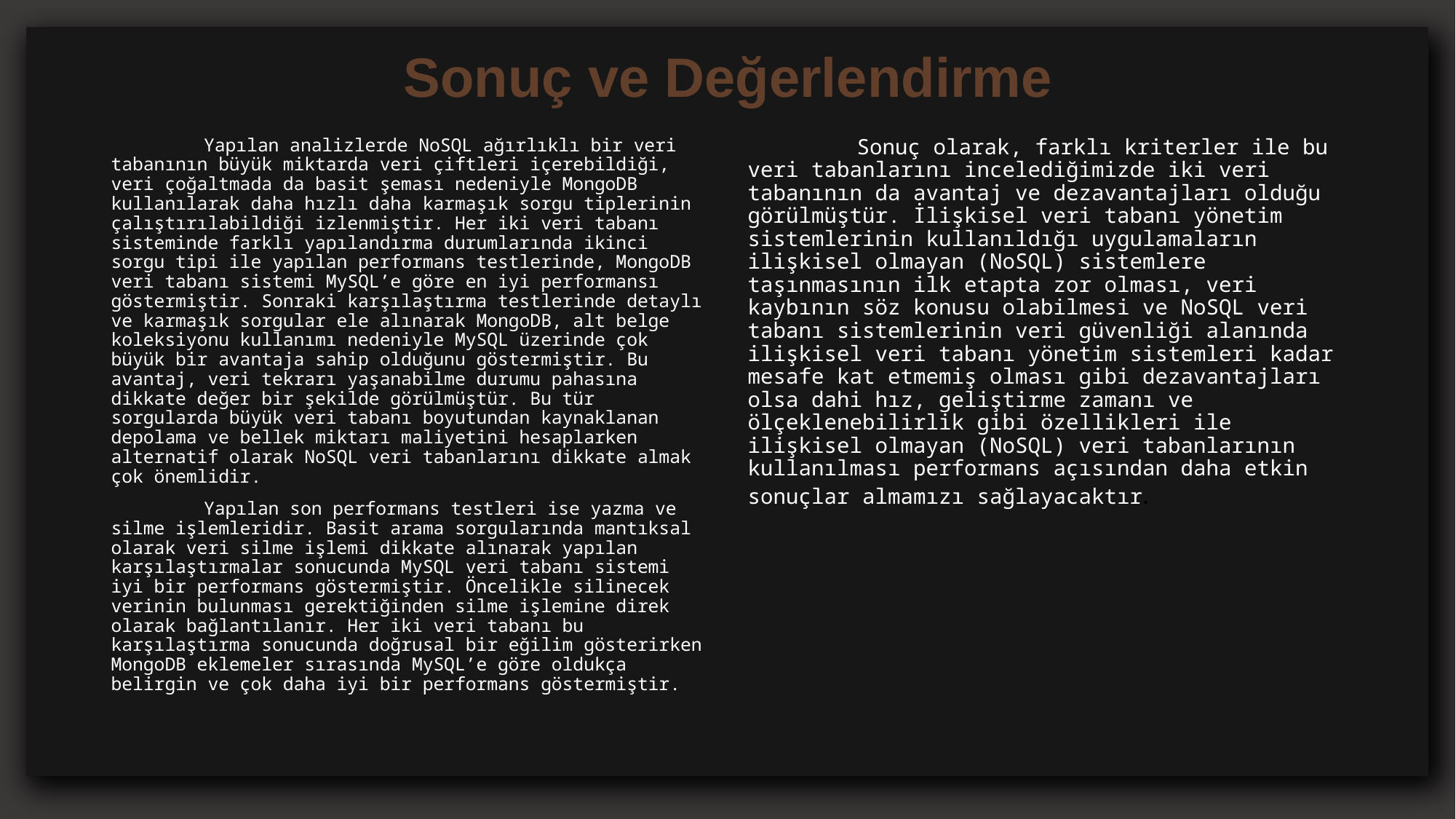

# Sonuç ve Değerlendirme
	Yapılan analizlerde NoSQL ağırlıklı bir veri tabanının büyük miktarda veri çiftleri içerebildiği, veri çoğaltmada da basit şeması nedeniyle MongoDB kullanılarak daha hızlı daha karmaşık sorgu tiplerinin çalıştırılabildiği izlenmiştir. Her iki veri tabanı sisteminde farklı yapılandırma durumlarında ikinci sorgu tipi ile yapılan performans testlerinde, MongoDB veri tabanı sistemi MySQL’e göre en iyi performansı göstermiştir. Sonraki karşılaştırma testlerinde detaylı ve karmaşık sorgular ele alınarak MongoDB, alt belge koleksiyonu kullanımı nedeniyle MySQL üzerinde çok büyük bir avantaja sahip olduğunu göstermiştir. Bu avantaj, veri tekrarı yaşanabilme durumu pahasına dikkate değer bir şekilde görülmüştür. Bu tür sorgularda büyük veri tabanı boyutundan kaynaklanan depolama ve bellek miktarı maliyetini hesaplarken alternatif olarak NoSQL veri tabanlarını dikkate almak çok önemlidir.
	Yapılan son performans testleri ise yazma ve silme işlemleridir. Basit arama sorgularında mantıksal olarak veri silme işlemi dikkate alınarak yapılan karşılaştırmalar sonucunda MySQL veri tabanı sistemi iyi bir performans göstermiştir. Öncelikle silinecek verinin bulunması gerektiğinden silme işlemine direk olarak bağlantılanır. Her iki veri tabanı bu karşılaştırma sonucunda doğrusal bir eğilim gösterirken MongoDB eklemeler sırasında MySQL’e göre oldukça belirgin ve çok daha iyi bir performans göstermiştir.
	Sonuç olarak, farklı kriterler ile bu veri tabanlarını incelediğimizde iki veri tabanının da avantaj ve dezavantajları olduğu görülmüştür. İlişkisel veri tabanı yönetim sistemlerinin kullanıldığı uygulamaların ilişkisel olmayan (NoSQL) sistemlere taşınmasının ilk etapta zor olması, veri kaybının söz konusu olabilmesi ve NoSQL veri tabanı sistemlerinin veri güvenliği alanında ilişkisel veri tabanı yönetim sistemleri kadar mesafe kat etmemiş olması gibi dezavantajları olsa dahi hız, geliştirme zamanı ve ölçeklenebilirlik gibi özellikleri ile ilişkisel olmayan (NoSQL) veri tabanlarının kullanılması performans açısından daha etkin sonuçlar almamızı sağlayacaktır.